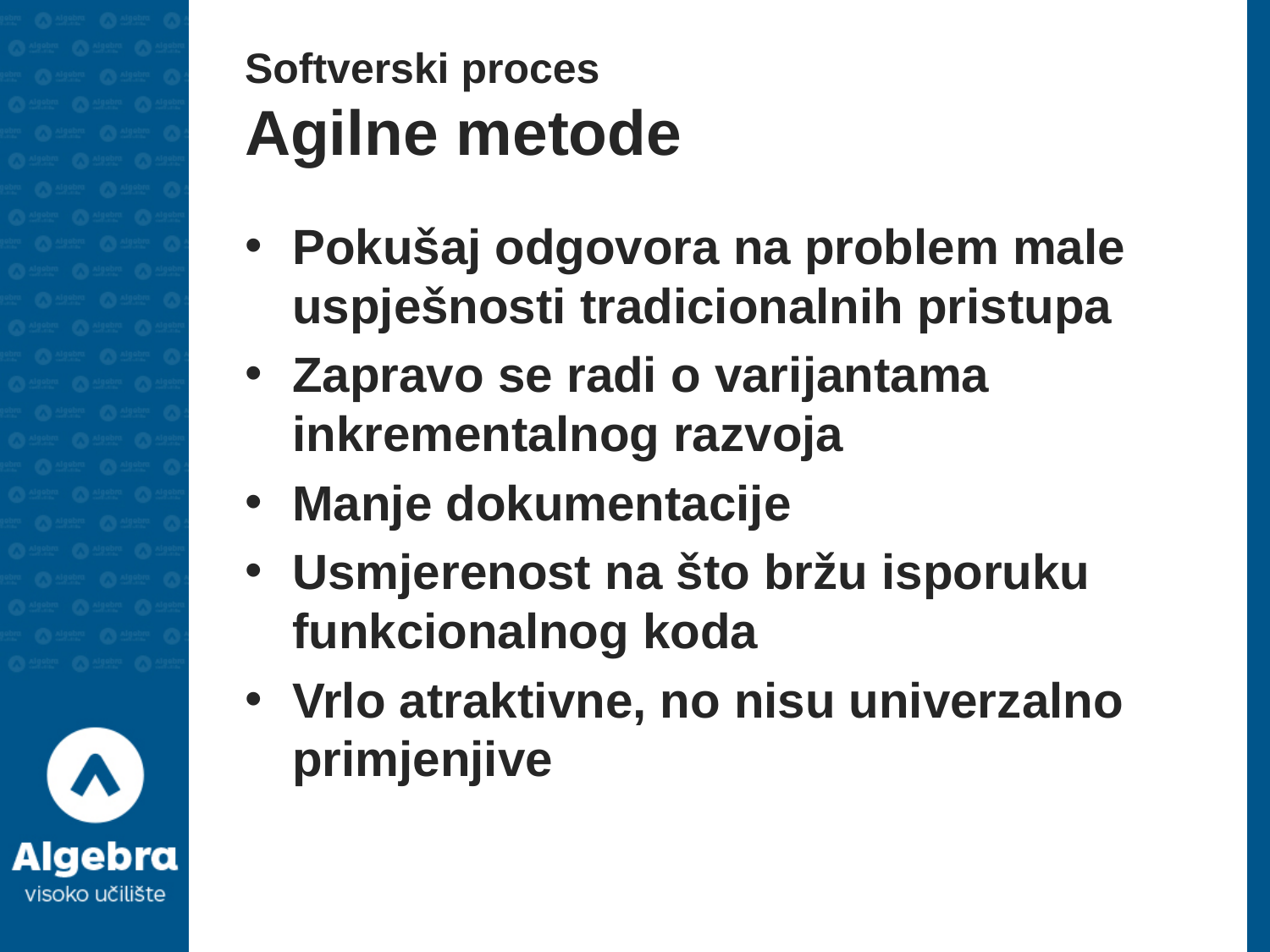

# Softverski proces Agilne metode
Pokušaj odgovora na problem male uspješnosti tradicionalnih pristupa
Zapravo se radi o varijantama inkrementalnog razvoja
Manje dokumentacije
Usmjerenost na što bržu isporuku funkcionalnog koda
Vrlo atraktivne, no nisu univerzalno primjenjive